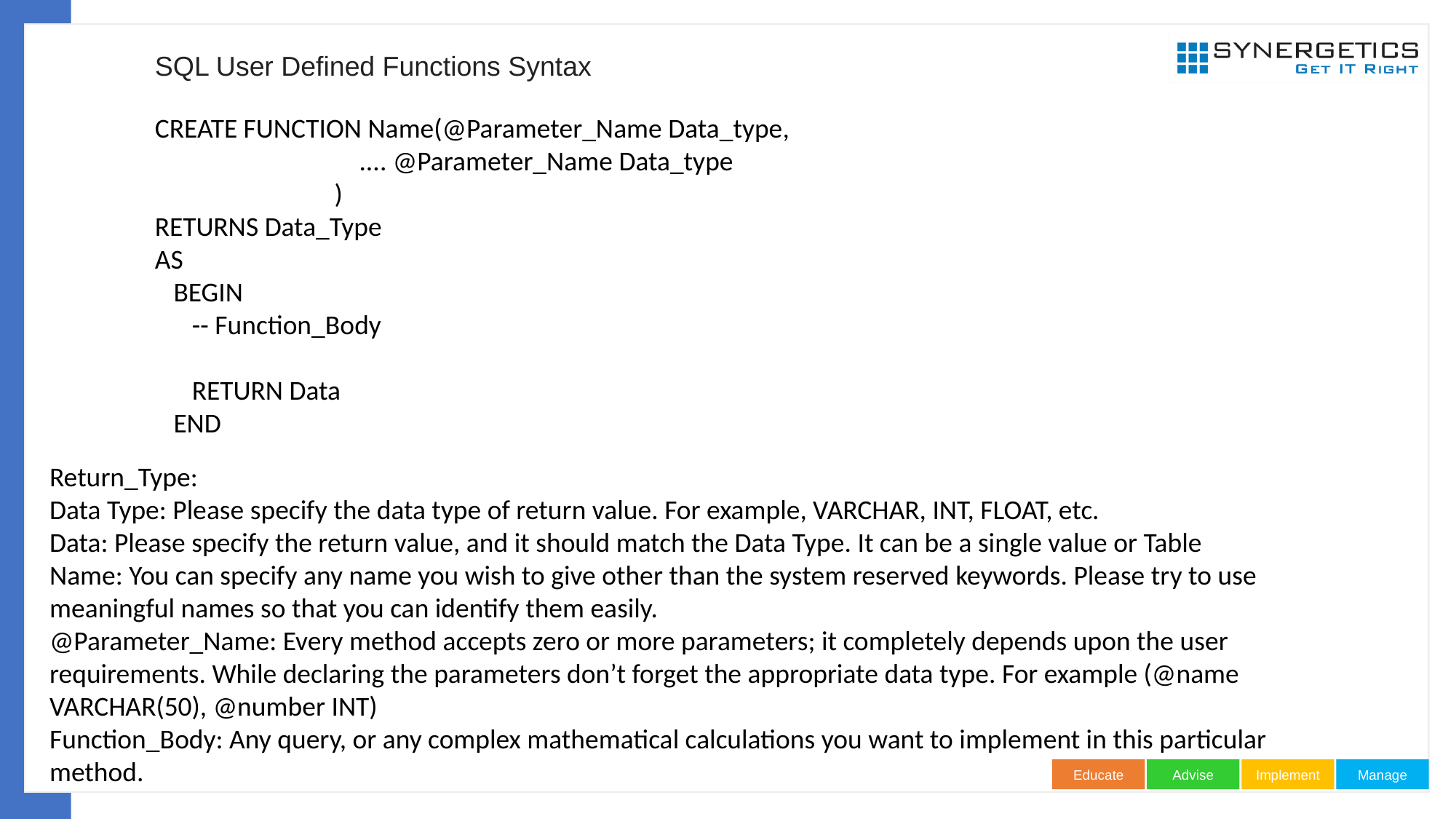

SQL User Defined Functions Syntax
CREATE FUNCTION Name(@Parameter_Name Data_type,
                                 .... @Parameter_Name Data_type
                             )
RETURNS Data_Type
AS
   BEGIN
      -- Function_Body

      RETURN Data
   END
Return_Type:
Data Type: Please specify the data type of return value. For example, VARCHAR, INT, FLOAT, etc.
Data: Please specify the return value, and it should match the Data Type. It can be a single value or Table
Name: You can specify any name you wish to give other than the system reserved keywords. Please try to use meaningful names so that you can identify them easily.
@Parameter_Name: Every method accepts zero or more parameters; it completely depends upon the user requirements. While declaring the parameters don’t forget the appropriate data type. For example (@name VARCHAR(50), @number INT)
Function_Body: Any query, or any complex mathematical calculations you want to implement in this particular method.